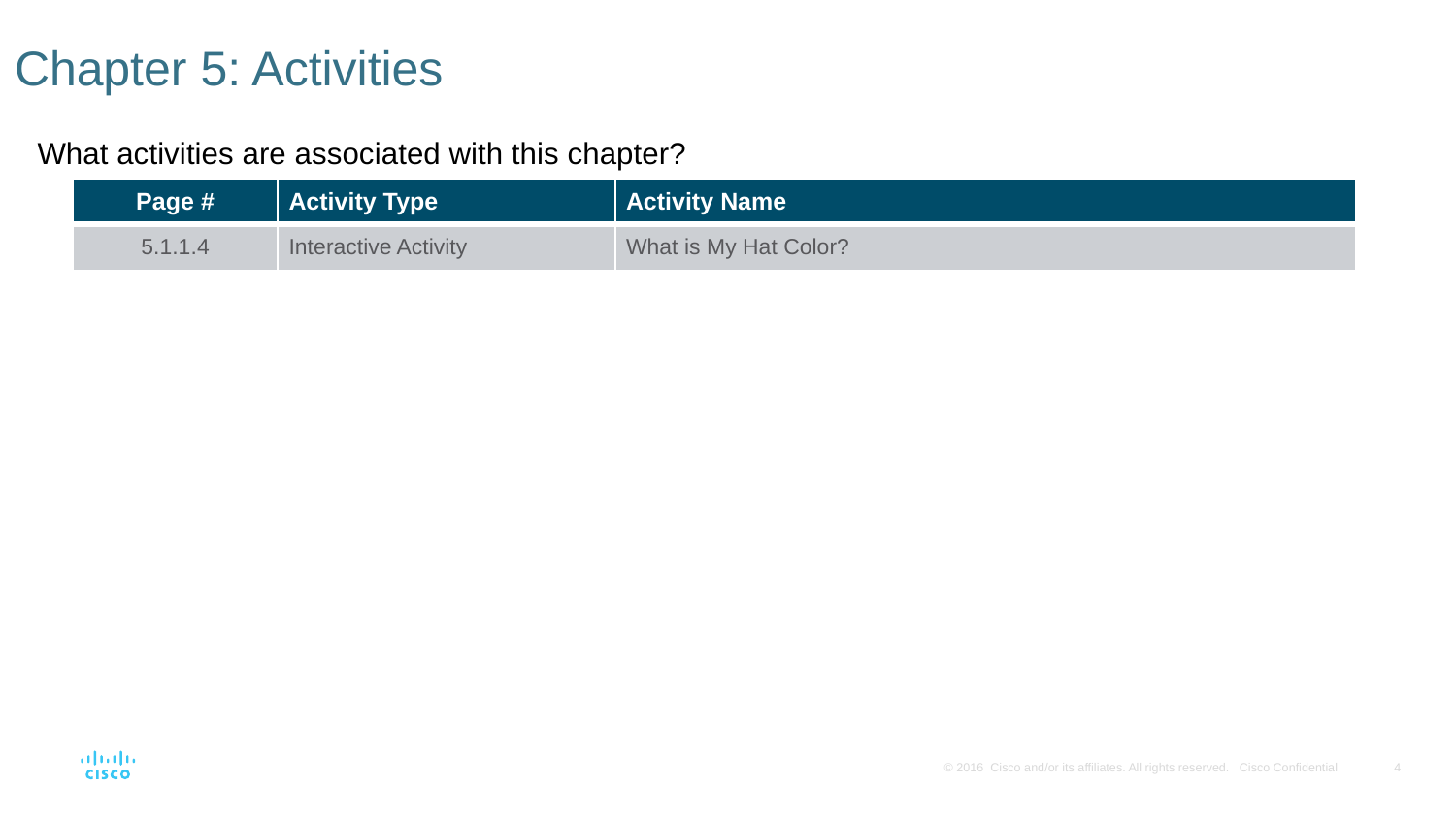

# Chapter 5: Activities
What activities are associated with this chapter?

| Page # | Activity Type | Activity Name |
| --- | --- | --- |
| 5.1.1.4 | Interactive Activity | What is My Hat Color? |